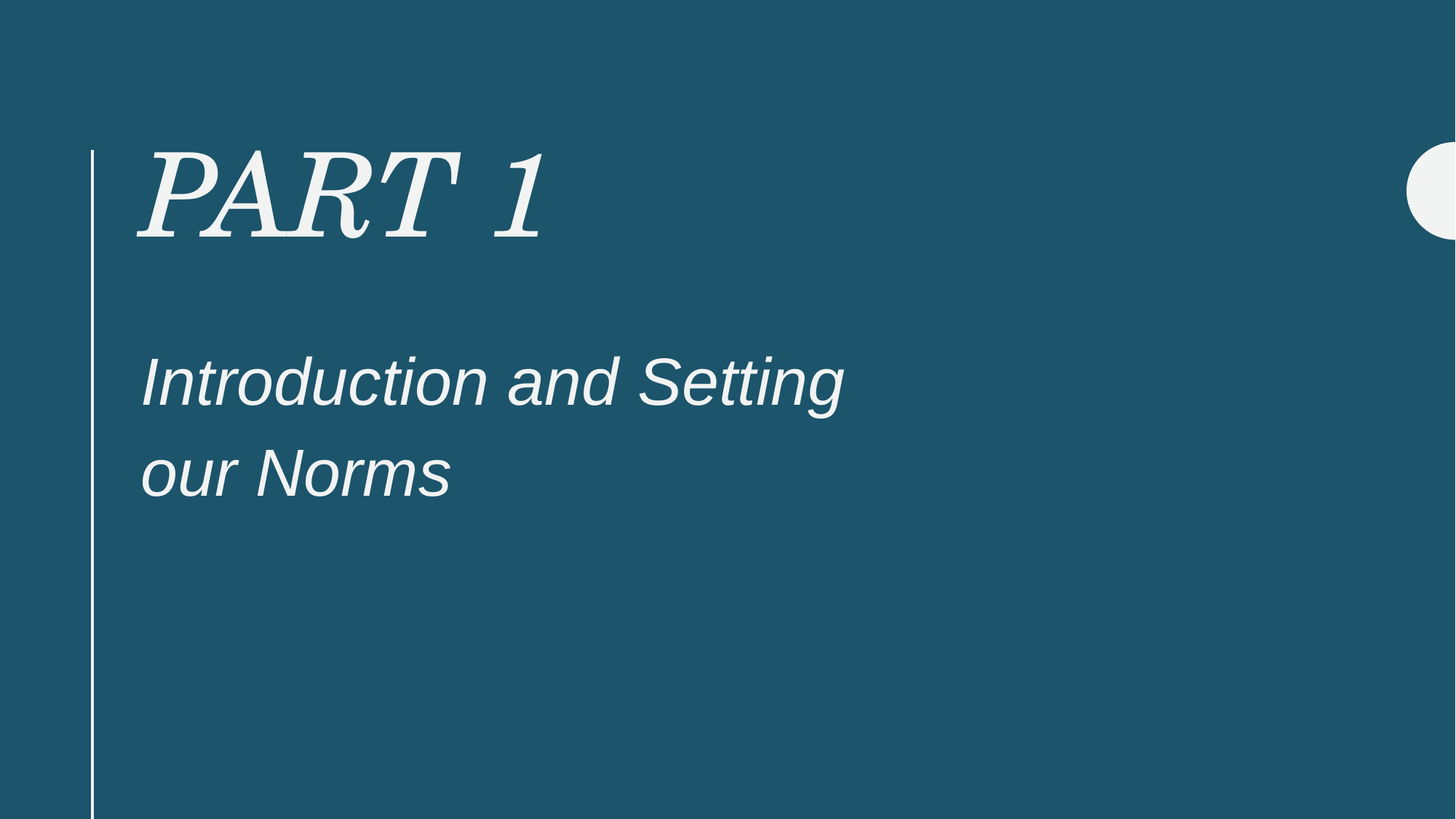

# Part 1
Introduction and Setting our Norms